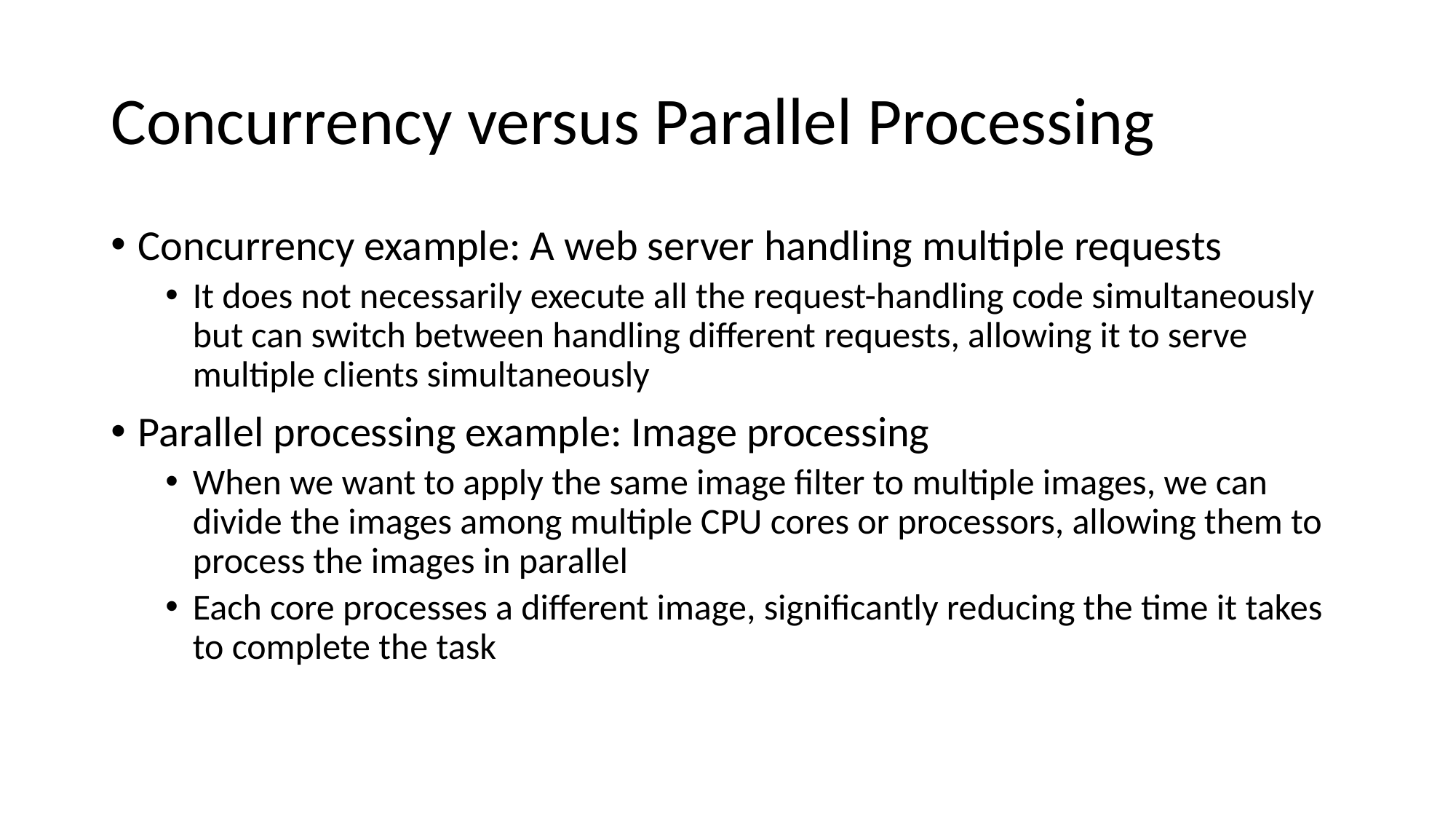

# Concurrency versus Parallel Processing
Concurrency example: A web server handling multiple requests
It does not necessarily execute all the request-handling code simultaneously but can switch between handling different requests, allowing it to serve multiple clients simultaneously
Parallel processing example: Image processing
When we want to apply the same image filter to multiple images, we can divide the images among multiple CPU cores or processors, allowing them to process the images in parallel
Each core processes a different image, significantly reducing the time it takes to complete the task